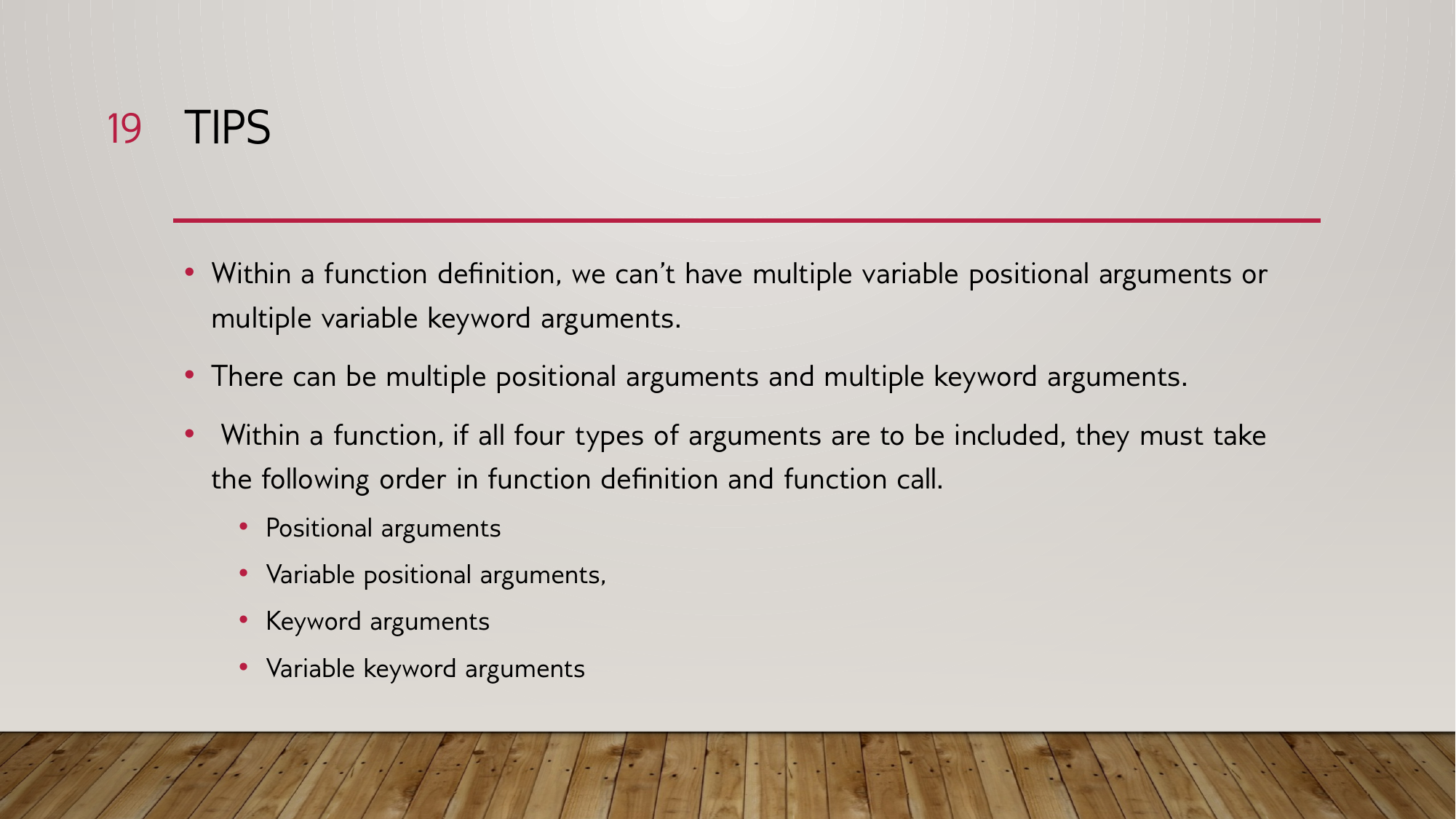

19
# tips
Within a function definition, we can’t have multiple variable positional arguments or multiple variable keyword arguments.
There can be multiple positional arguments and multiple keyword arguments.
 Within a function, if all four types of arguments are to be included, they must take the following order in function definition and function call.
Positional arguments
Variable positional arguments,
Keyword arguments
Variable keyword arguments